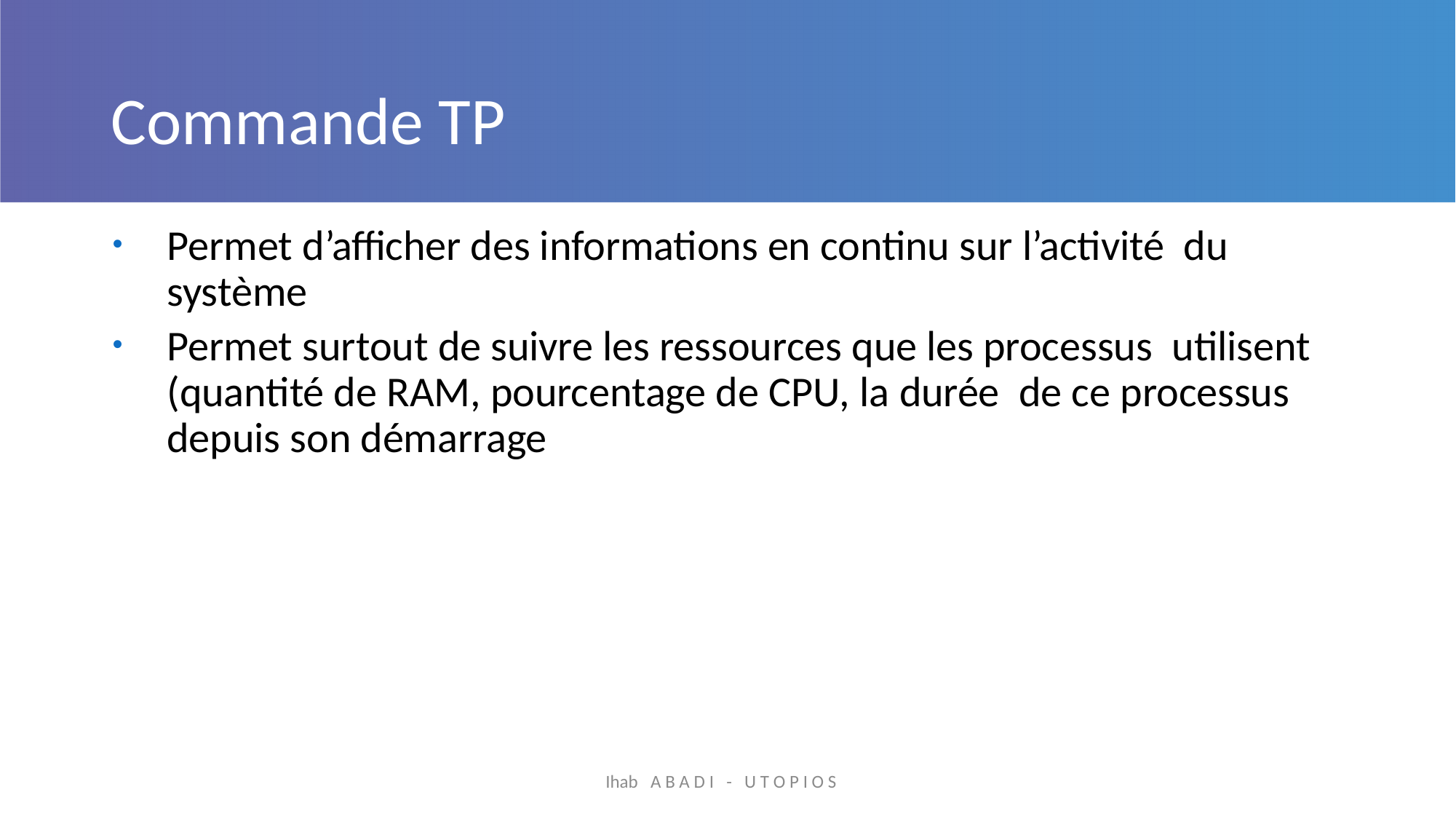

# Commande TP
Permet d’afficher des informations en continu sur l’activité  du système
Permet surtout de suivre les ressources que les processus  utilisent (quantité de RAM, pourcentage de CPU, la durée  de ce processus depuis son démarrage

Ihab   A B A D I   -   U T O P I O S